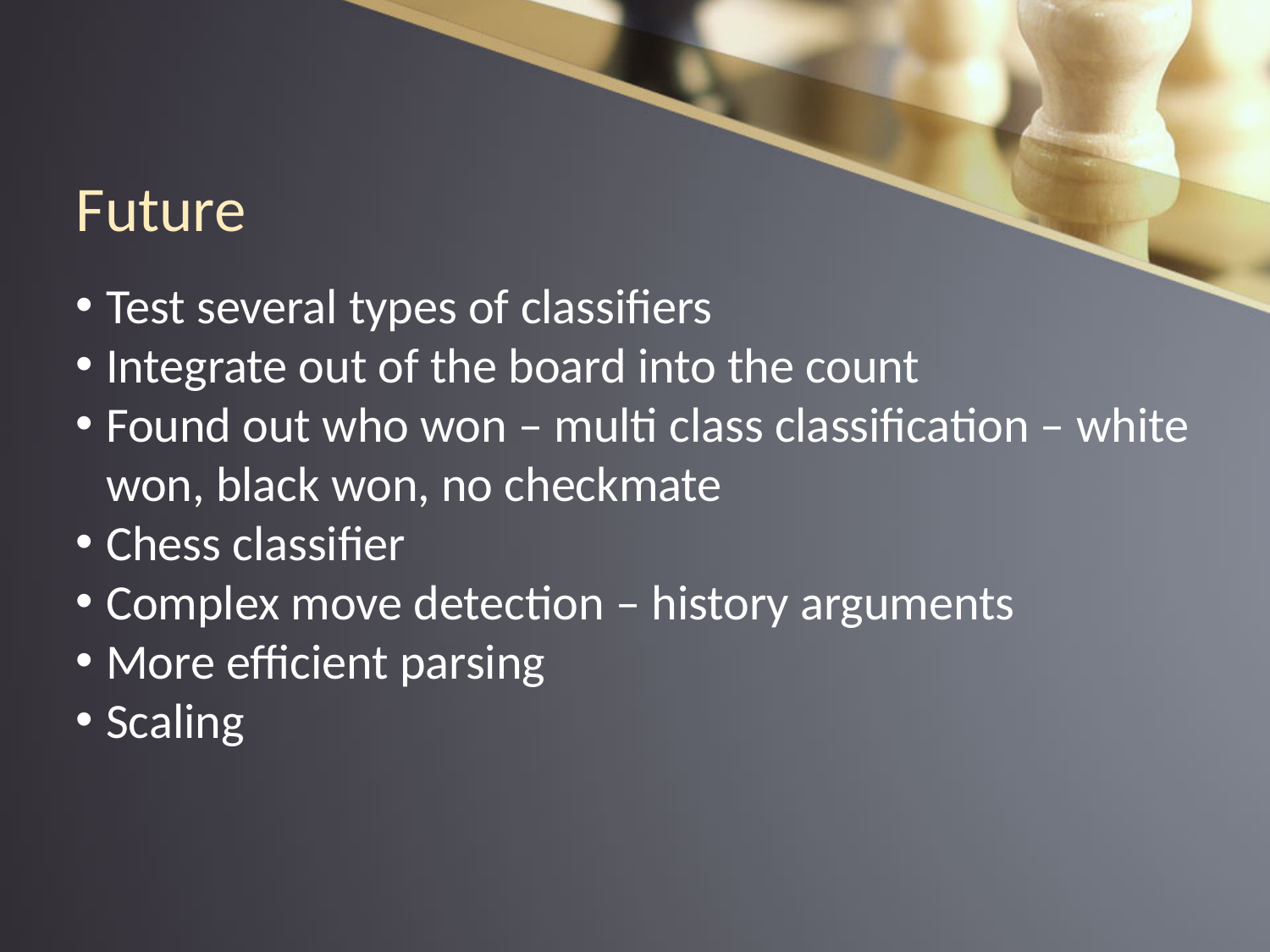

Future

Test several types of classifiers
Integrate out of the board into the count
Found out who won – multi class classification – white won, black won, no checkmate
Chess classifier
Complex move detection – history arguments
More efficient parsing
Scaling